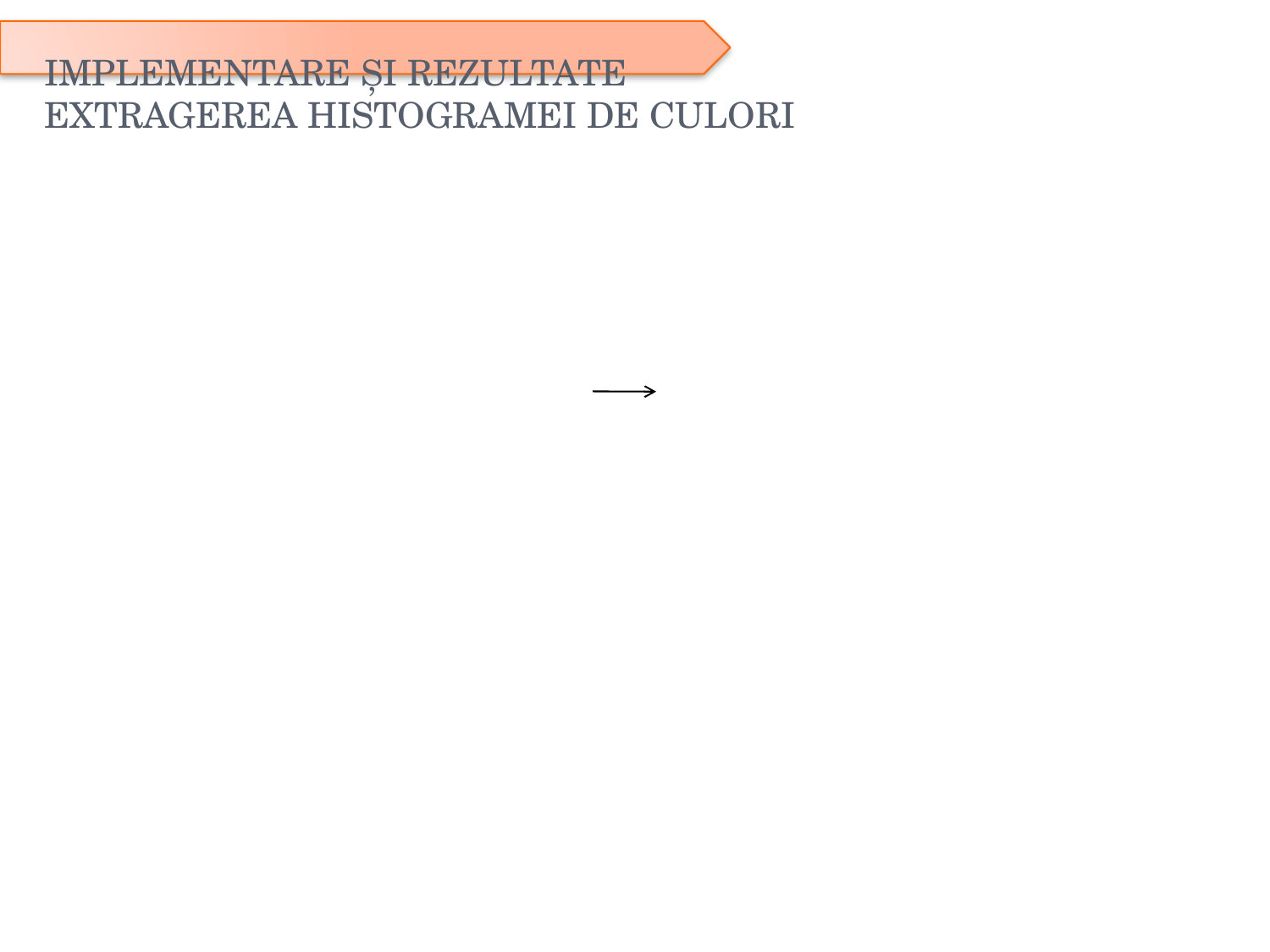

# Implementare și rezultate Extragerea histogramei de culori